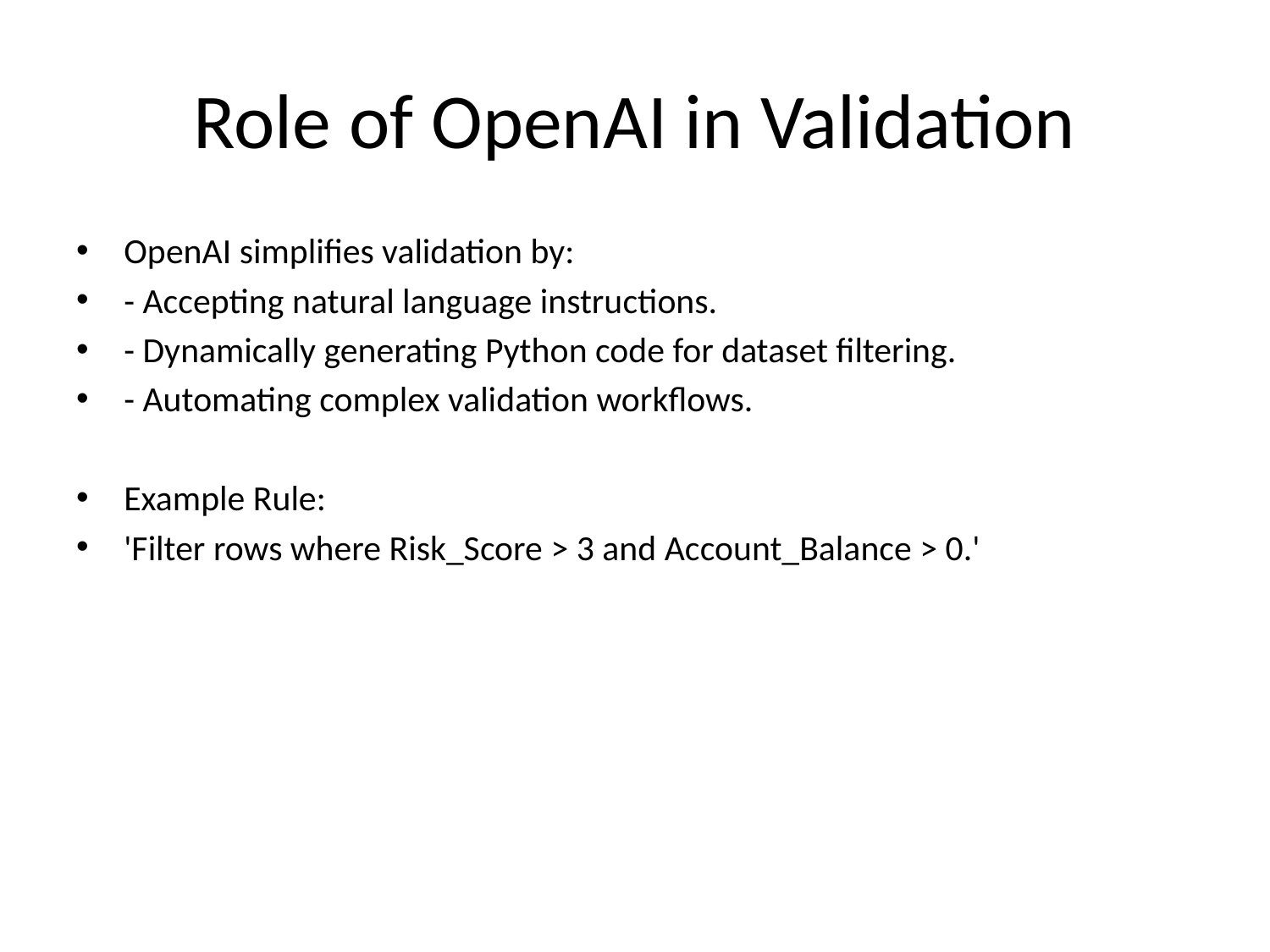

# Role of OpenAI in Validation
OpenAI simplifies validation by:
- Accepting natural language instructions.
- Dynamically generating Python code for dataset filtering.
- Automating complex validation workflows.

Example Rule:
'Filter rows where Risk_Score > 3 and Account_Balance > 0.'